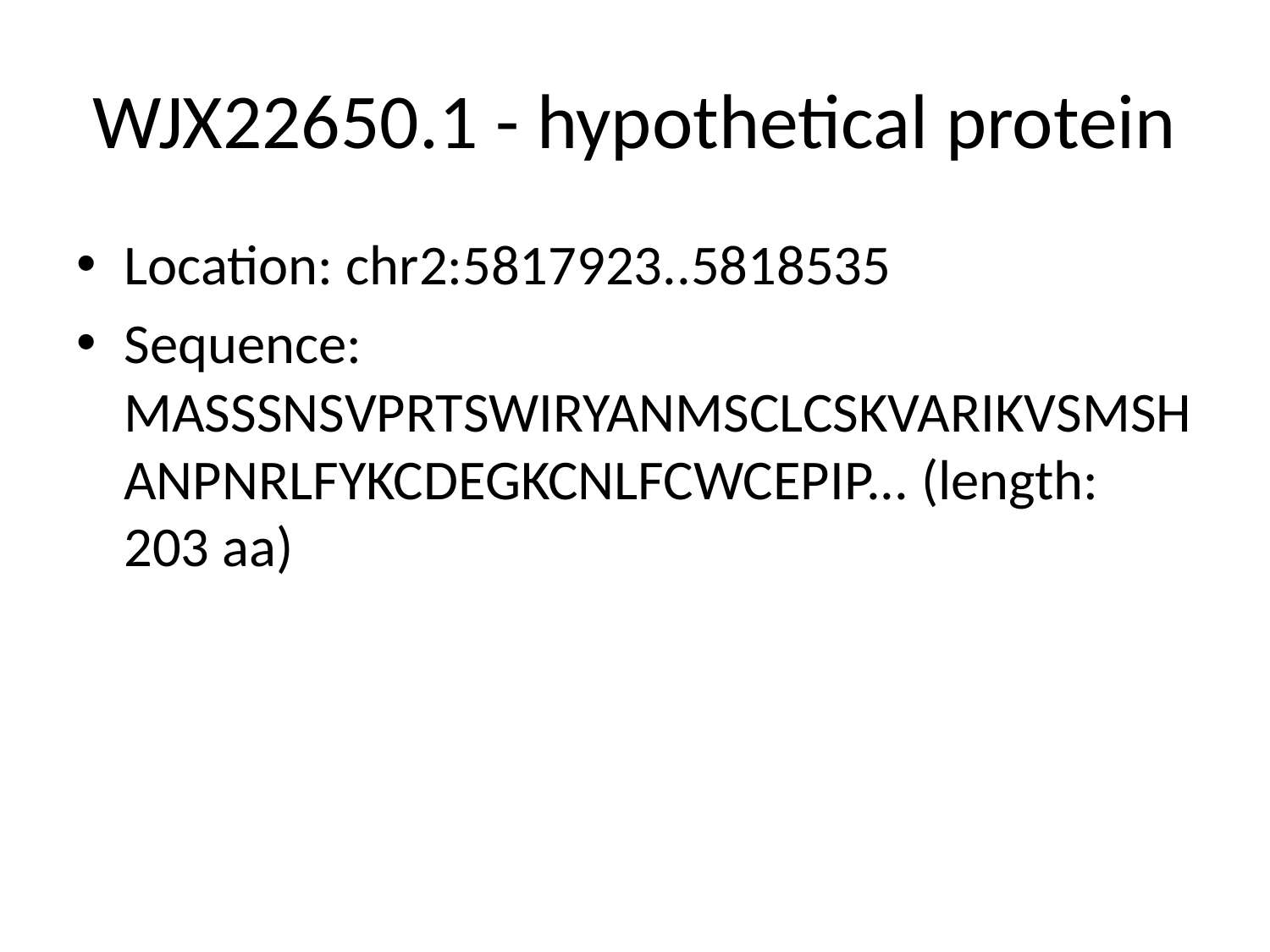

# WJX22650.1 - hypothetical protein
Location: chr2:5817923..5818535
Sequence: MASSSNSVPRTSWIRYANMSCLCSKVARIKVSMSHANPNRLFYKCDEGKCNLFCWCEPIP... (length: 203 aa)